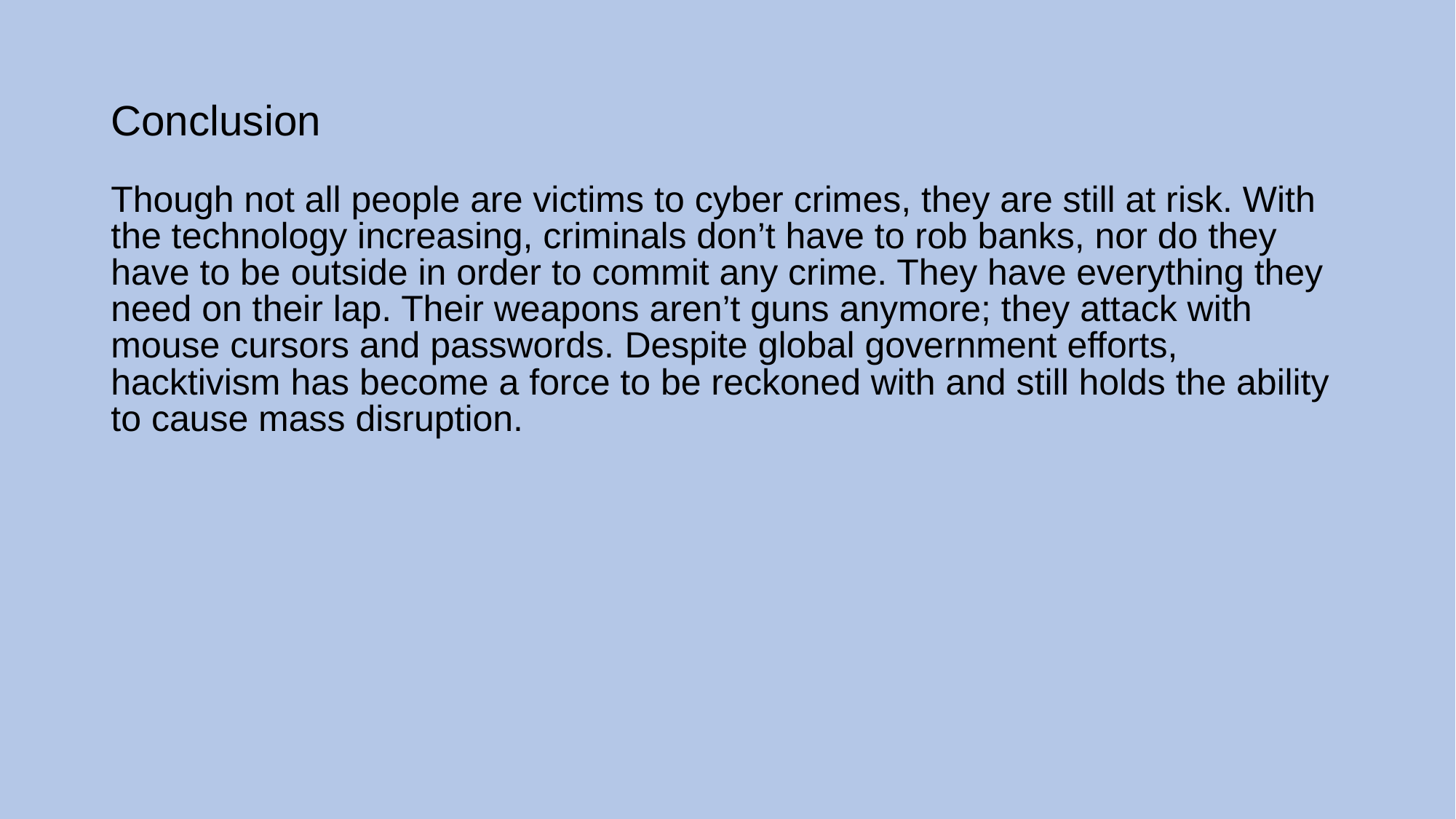

# Conclusion
Though not all people are victims to cyber crimes, they are still at risk. With the technology increasing, criminals don’t have to rob banks, nor do they have to be outside in order to commit any crime. They have everything they need on their lap. Their weapons aren’t guns anymore; they attack with mouse cursors and passwords. Despite global government efforts, hacktivism has become a force to be reckoned with and still holds the ability to cause mass disruption.